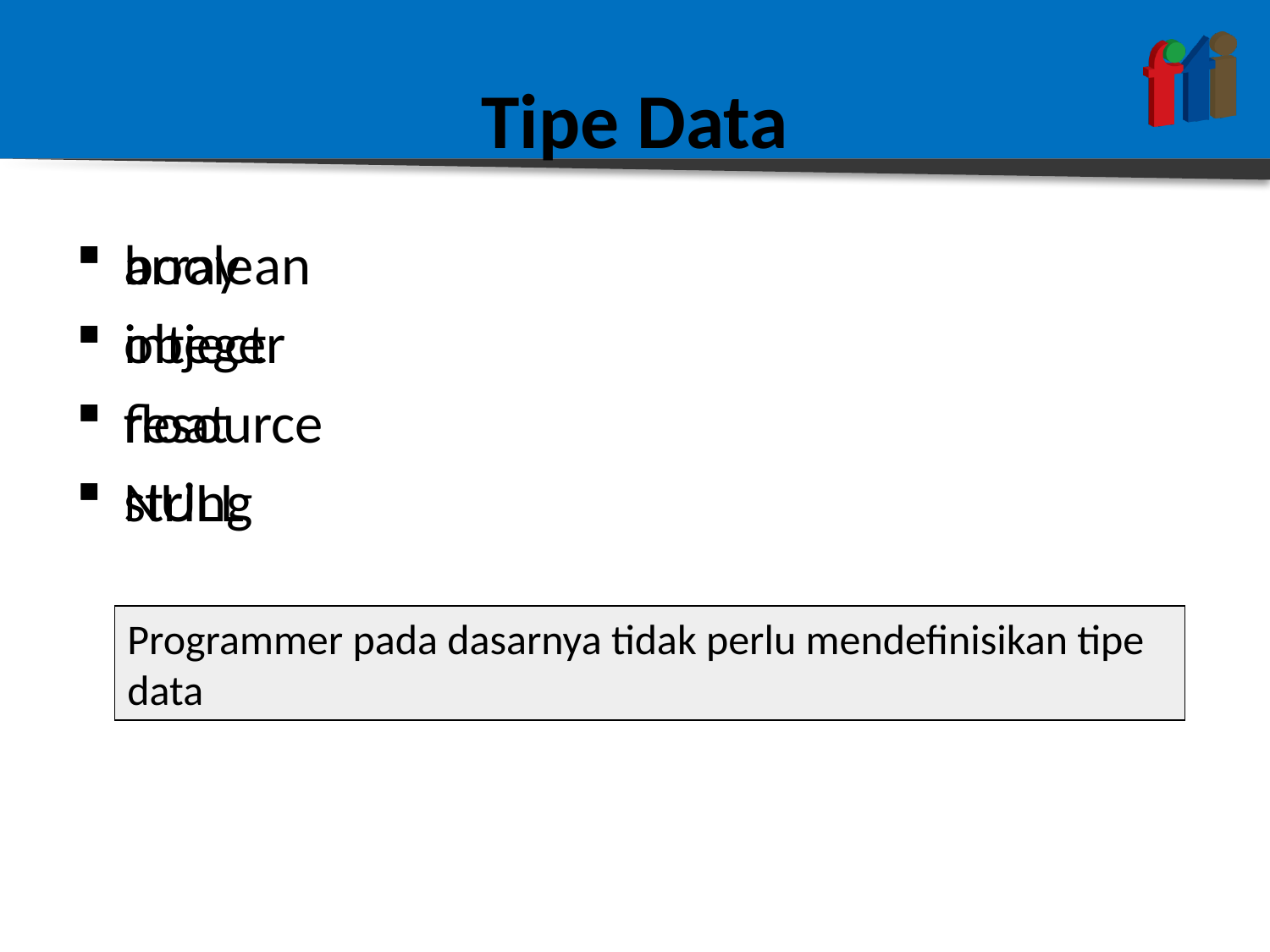

# Tipe Data
boolean
integer
float
string
array
object
resource
NULL
Programmer pada dasarnya tidak perlu mendefinisikan tipe data